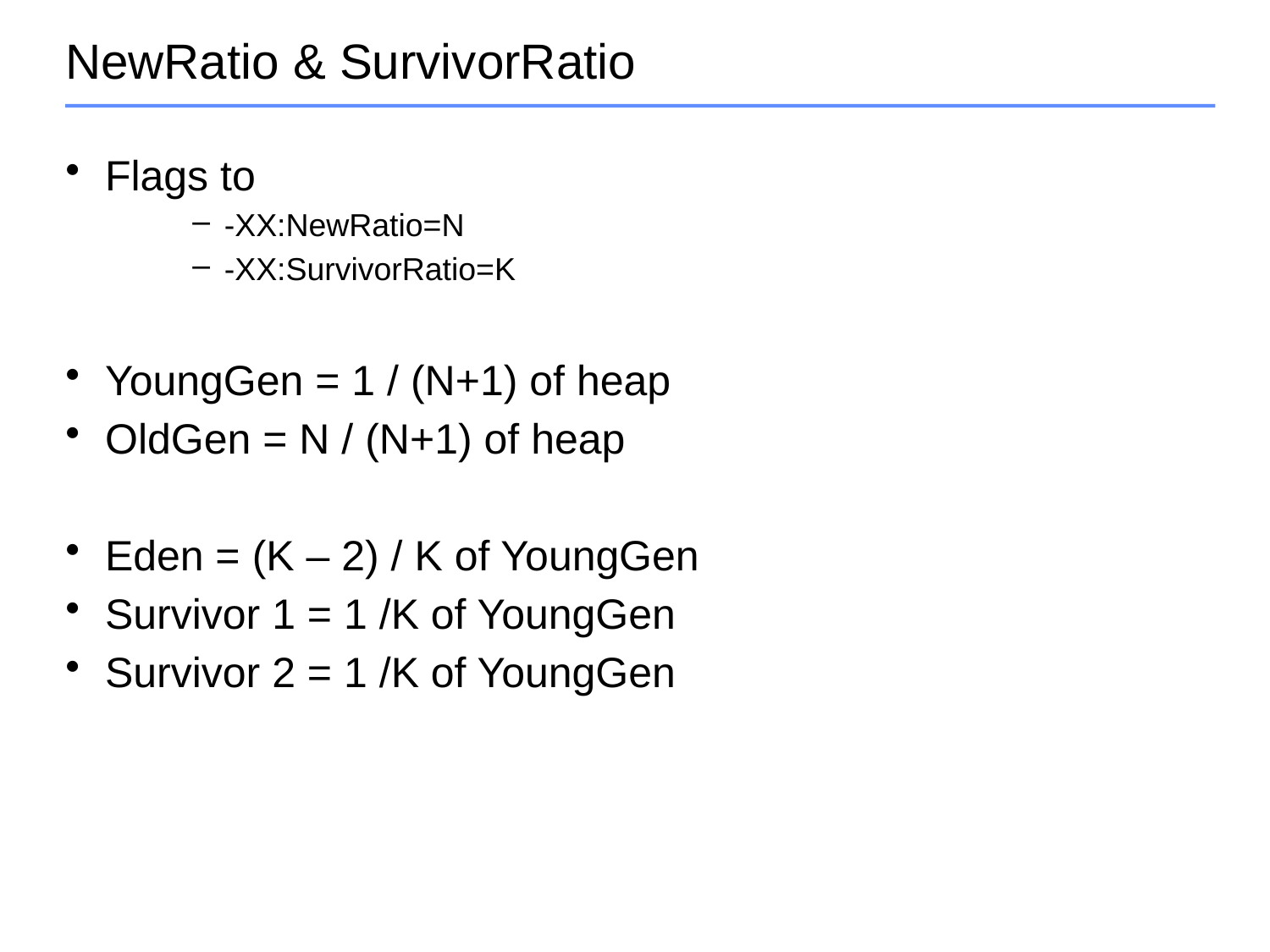

# NewRatio & SurvivorRatio
Flags to
-XX:NewRatio=N
-XX:SurvivorRatio=K

YoungGen = 1 / (N+1) of heap
OldGen = N / (N+1) of heap

Eden = (K – 2) / K of YoungGen
Survivor 1 = 1 /K of YoungGen
Survivor 2 = 1 /K of YoungGen